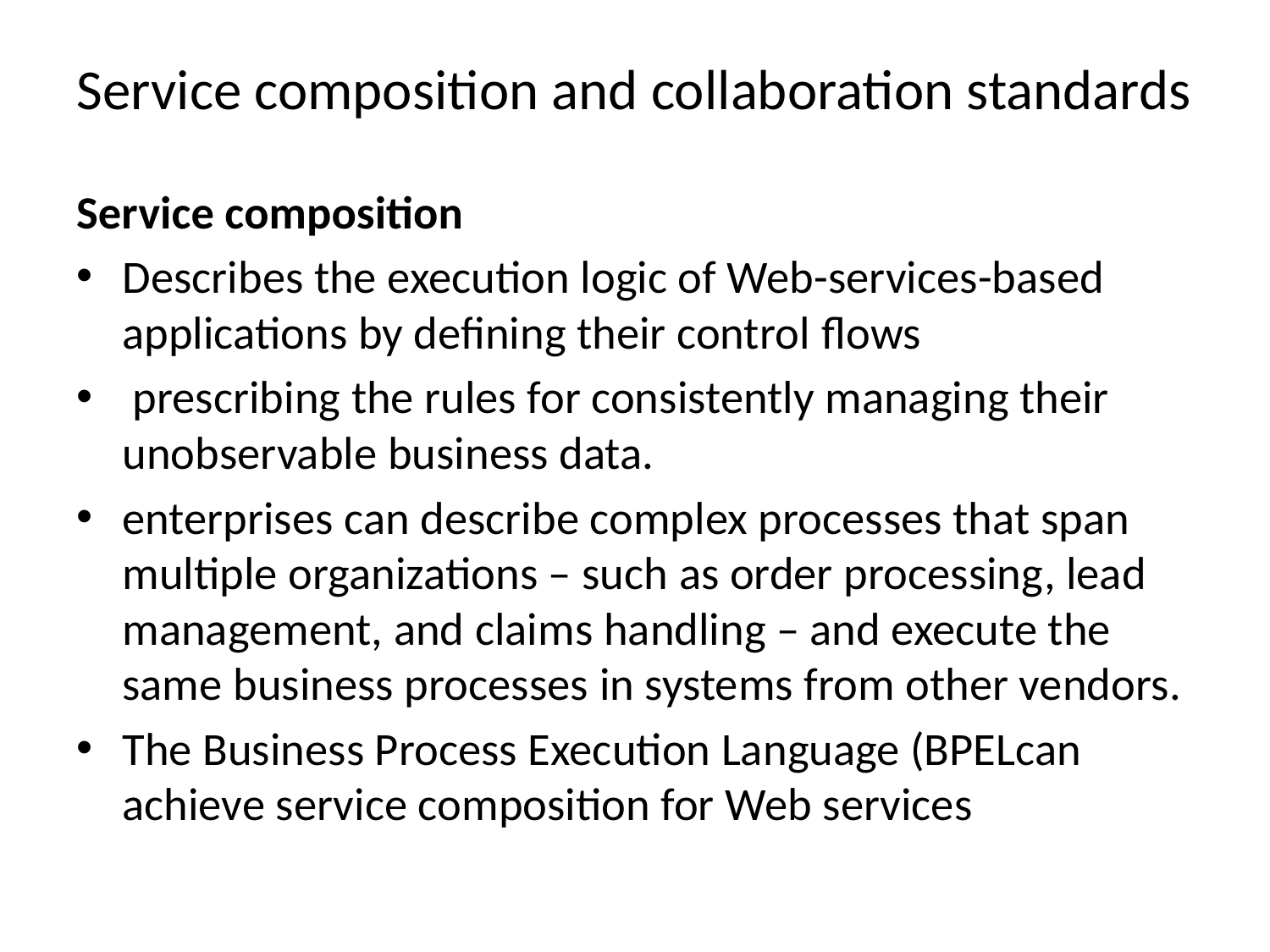

# Service composition and collaboration standards
Service composition
Describes the execution logic of Web-services-based applications by deﬁning their control ﬂows
 prescribing the rules for consistently managing their unobservable business data.
enterprises can describe complex processes that span multiple organizations – such as order processing, lead management, and claims handling – and execute the same business processes in systems from other vendors.
The Business Process Execution Language (BPELcan achieve service composition for Web services